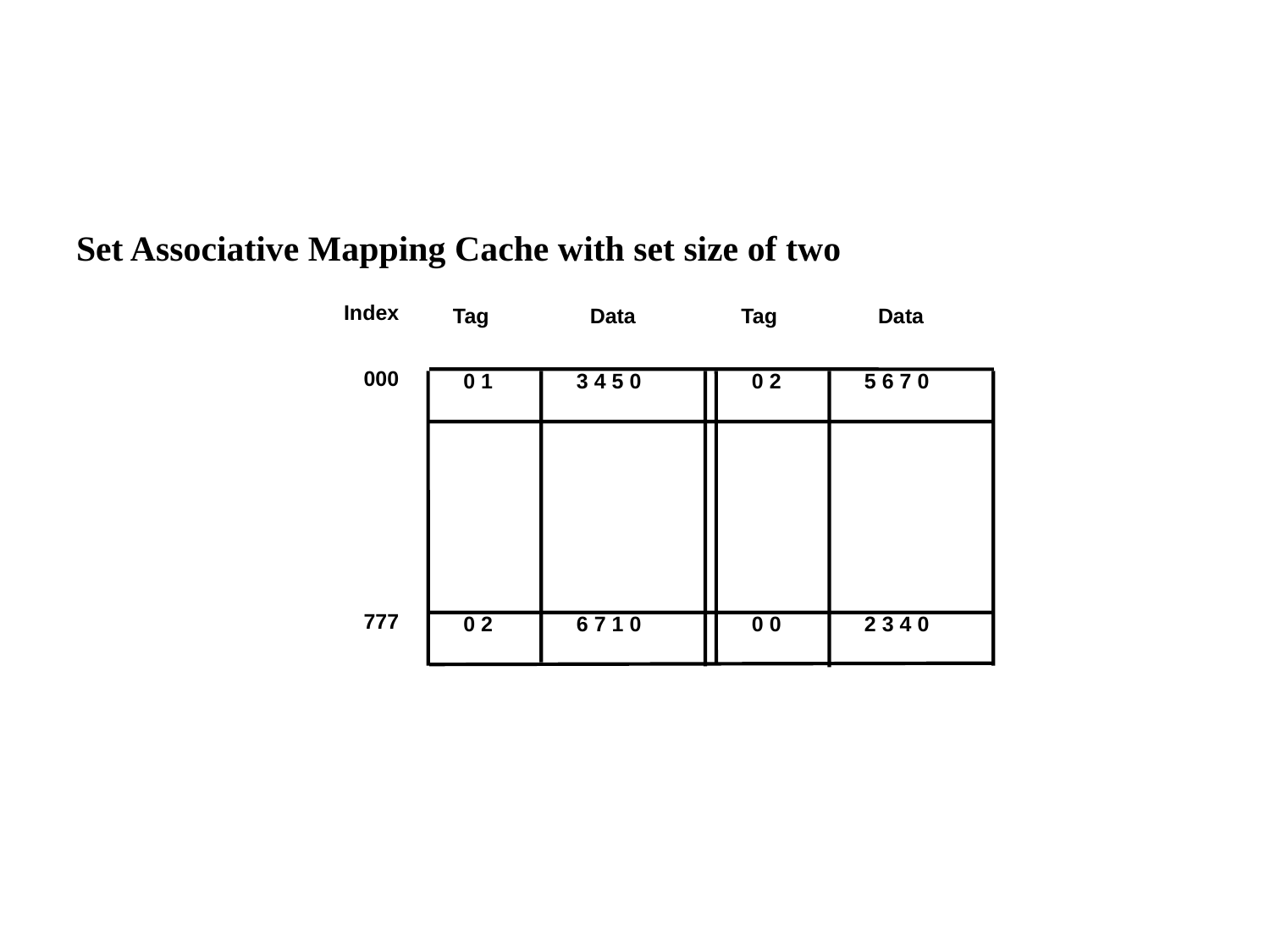

Set Associative Mapping Cache with set size of two

Index
Tag
Data
Tag
Data
000
0 1
3 4 5 0
0 2
5 6 7 0

777
0 2
6 7 1 0
0 0
2 3 4 0